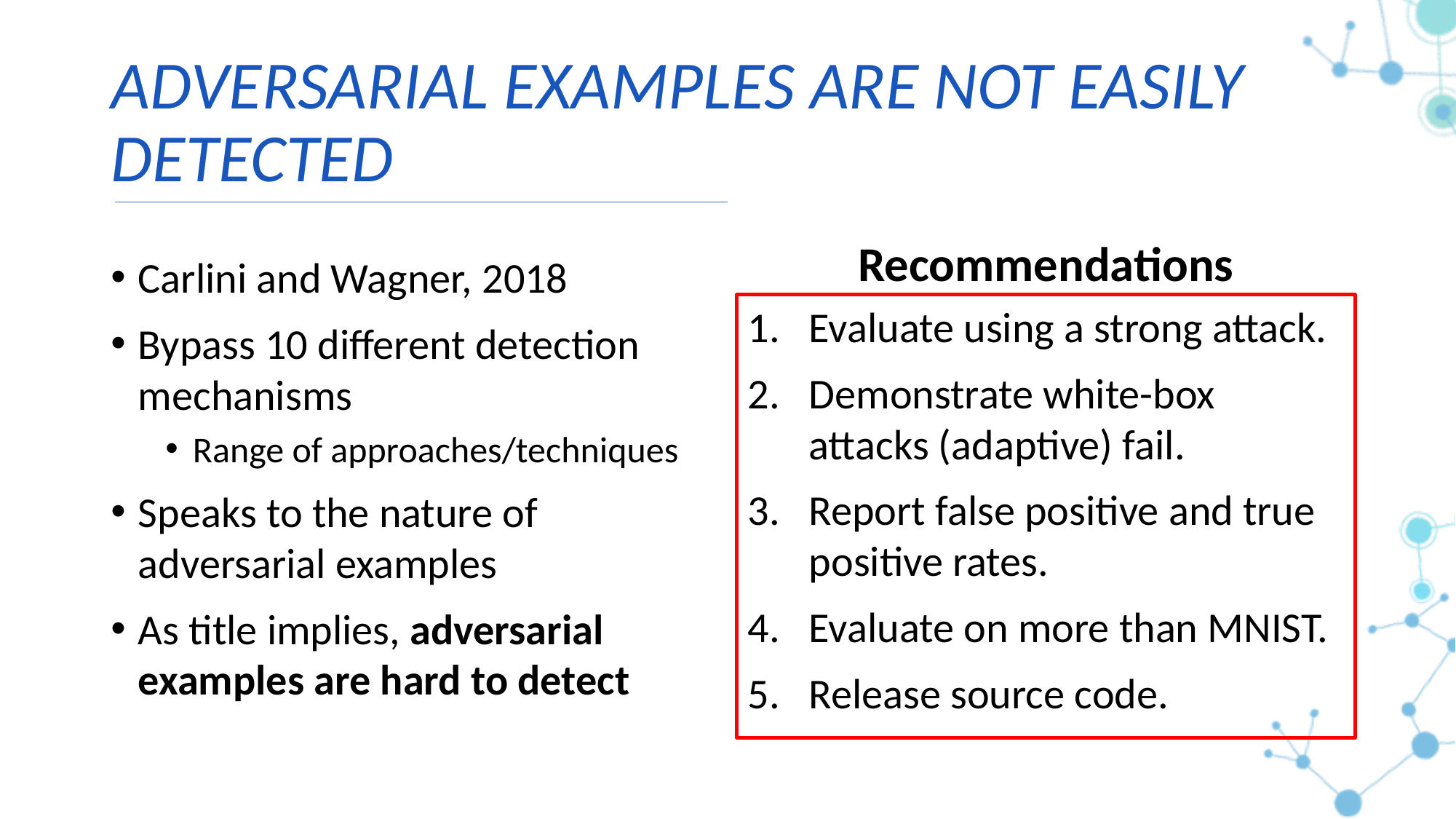

# Adversarial Examples are Not Easily Detected
Recommendations
Carlini and Wagner, 2018
Bypass 10 different detection mechanisms
Range of approaches/techniques
Speaks to the nature of adversarial examples
As title implies, adversarial examples are hard to detect
Evaluate using a strong attack.
Demonstrate white-box attacks (adaptive) fail.
Report false positive and true positive rates.
Evaluate on more than MNIST.
Release source code.